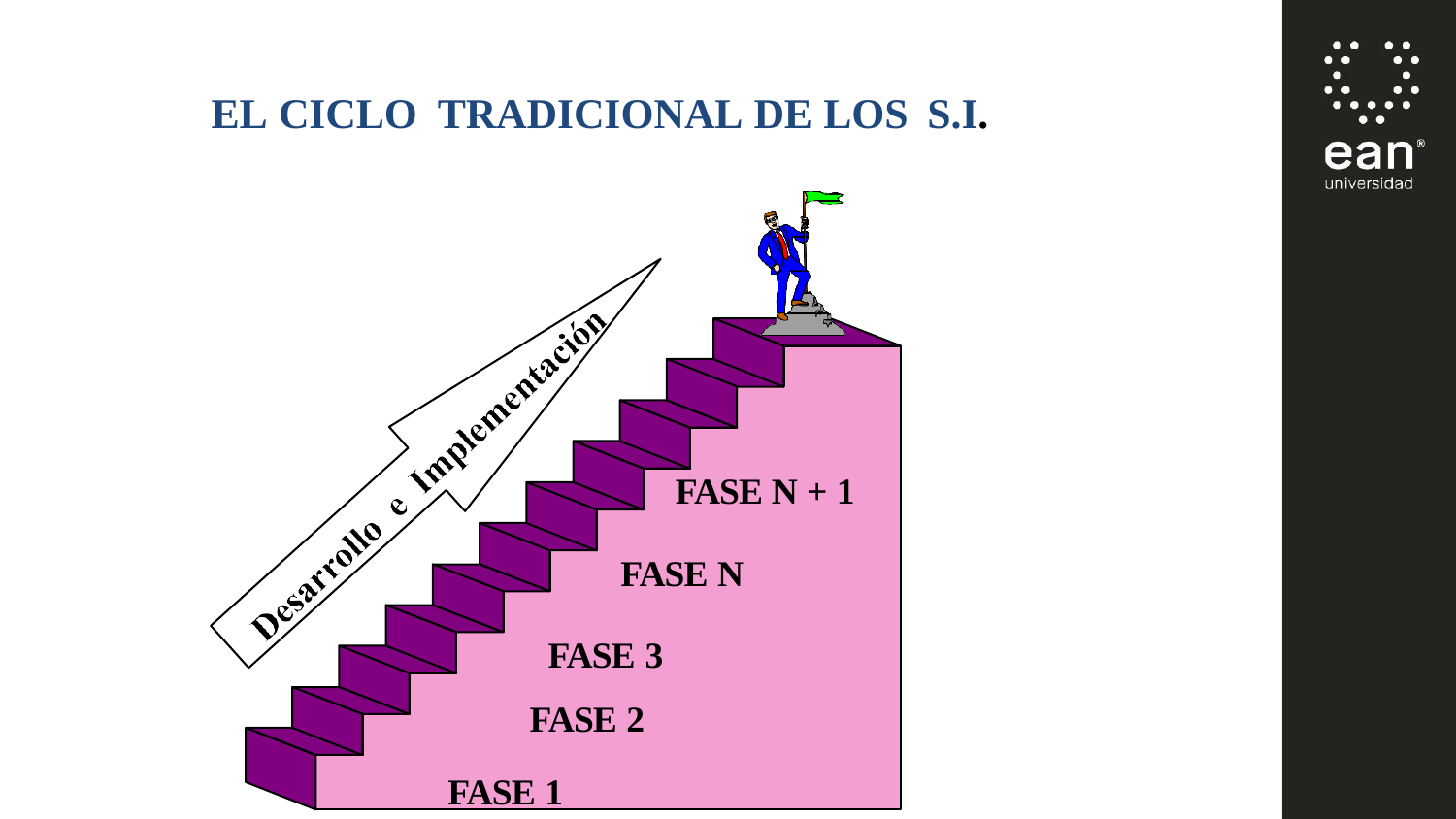

# EL CICLO	TRADICIONAL DE LOS	S.I.

FASE N + 1
FASE N  FASE 3
FASE 2
FASE 1